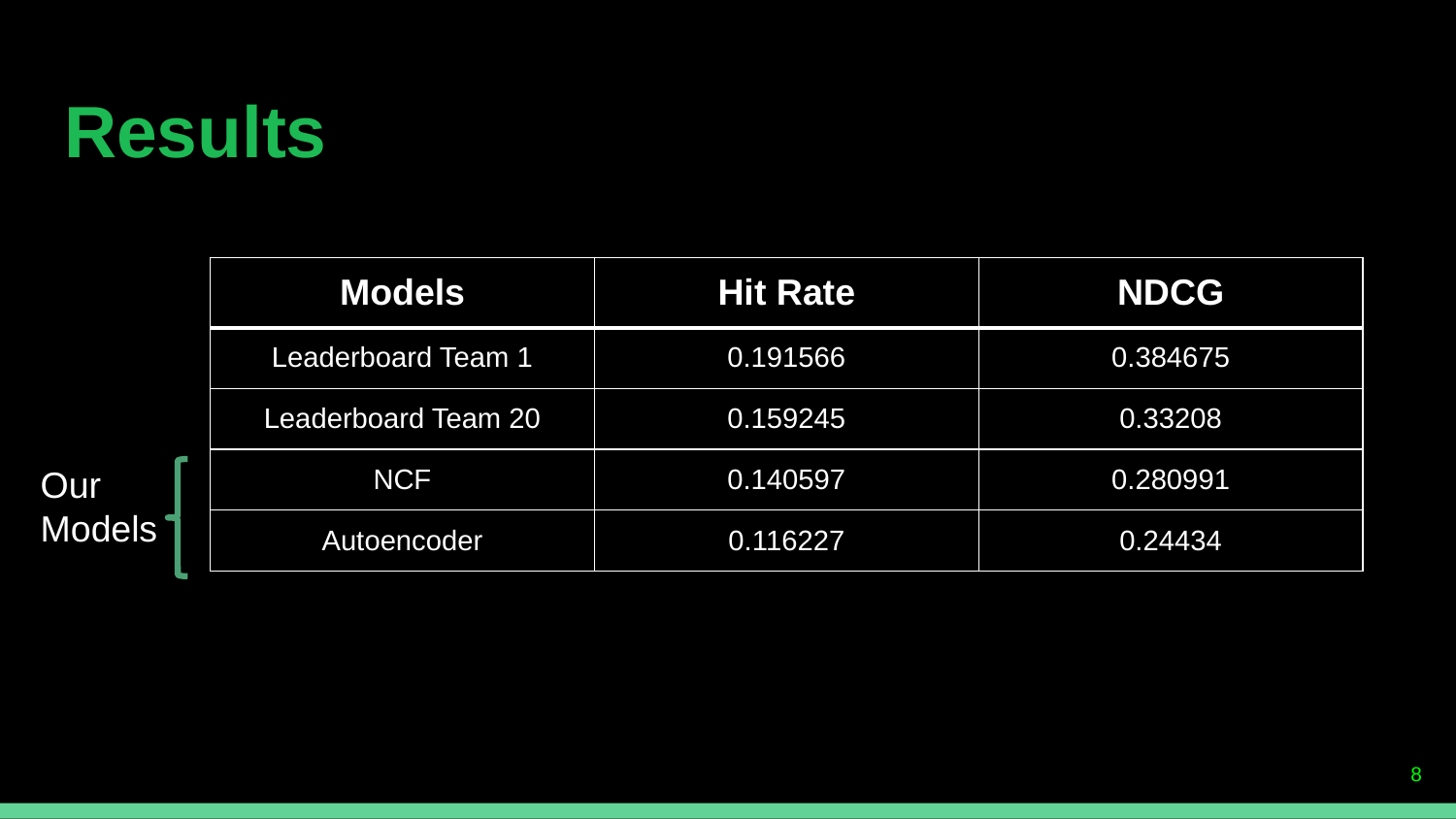

# Results

| Models | Hit Rate | NDCG |
| --- | --- | --- |
| Leaderboard Team 1 | 0.191566 | 0.384675 |
| Leaderboard Team 20 | 0.159245 | 0.33208 |
| NCF | 0.140597 | 0.280991 |
| Autoencoder | 0.116227 | 0.24434 |
Our Models

8